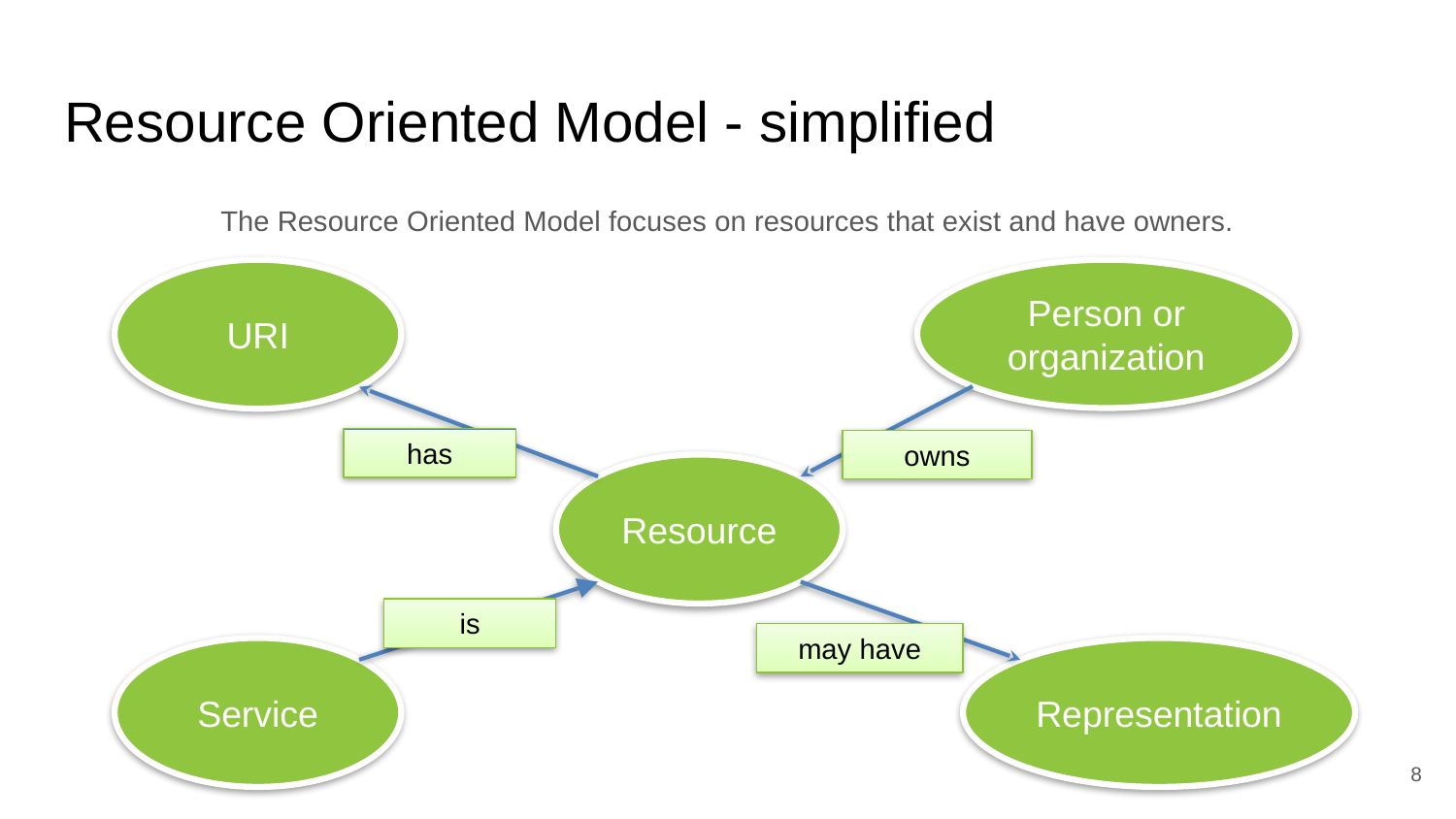

# Resource Oriented Model - simplified
The Resource Oriented Model focuses on resources that exist and have owners.
URI
Person or organization
has
owns
Resource
is
may have
Representation
Service
8